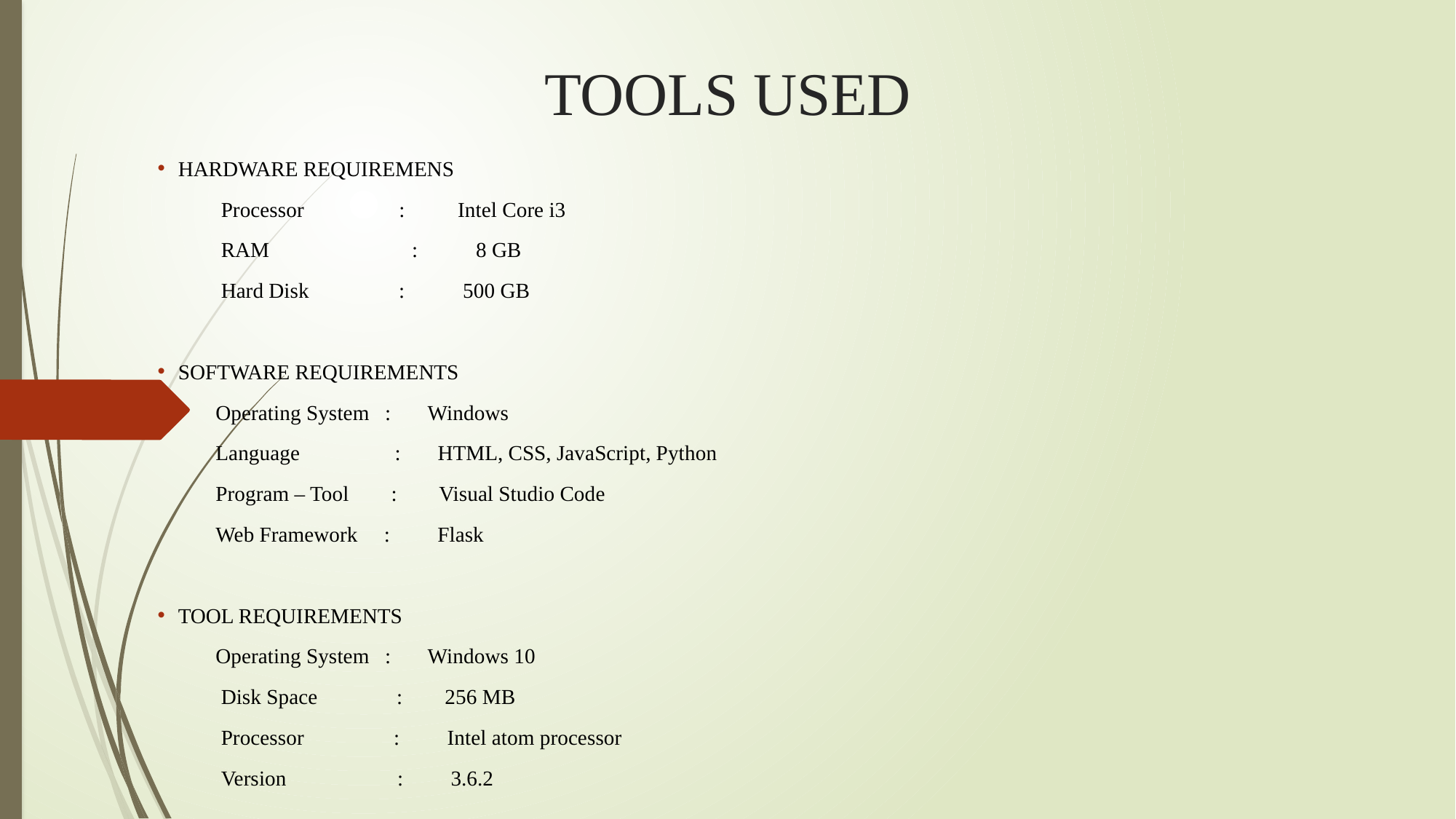

# TOOLS USED
HARDWARE REQUIREMENS
            Processor                  :          Intel Core i3
            RAM                           :           8 GB
            Hard Disk                 :           500 GB

SOFTWARE REQUIREMENTS
           Operating System   :       Windows
           Language                  :       HTML, CSS, JavaScript, Python
           Program – Tool        :        Visual Studio Code
           Web Framework     :         Flask

TOOL REQUIREMENTS
           Operating System   :       Windows 10
            Disk Space               :        256 MB
            Processor                 :         Intel atom processor
            Version                     :         3.6.2